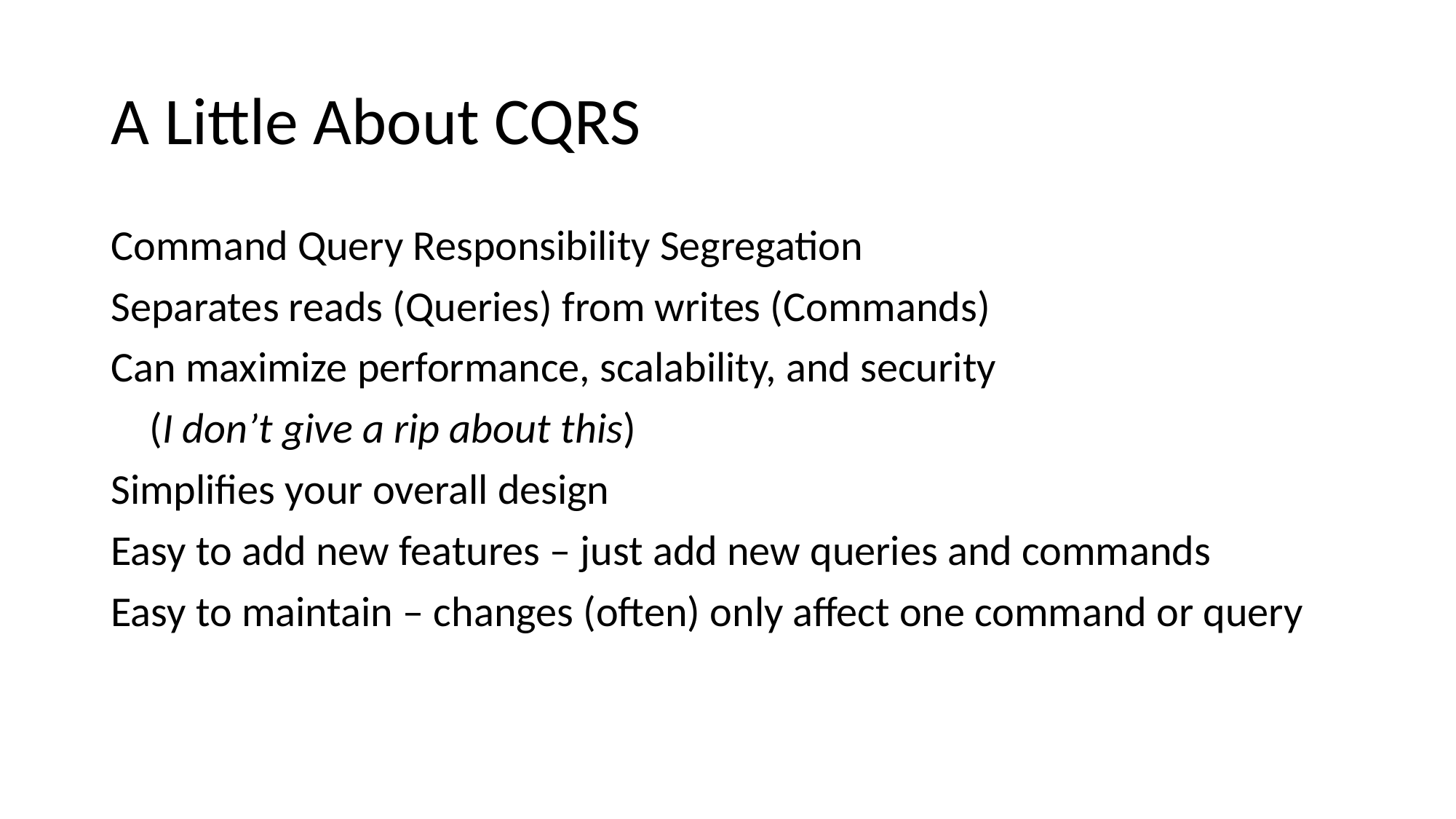

# A Little About CQRS
Command Query Responsibility Segregation
Separates reads (Queries) from writes (Commands)
Can maximize performance, scalability, and security
    (I don’t give a rip about this)
Simplifies your overall design
Easy to add new features – just add new queries and commands
Easy to maintain – changes (often) only affect one command or query